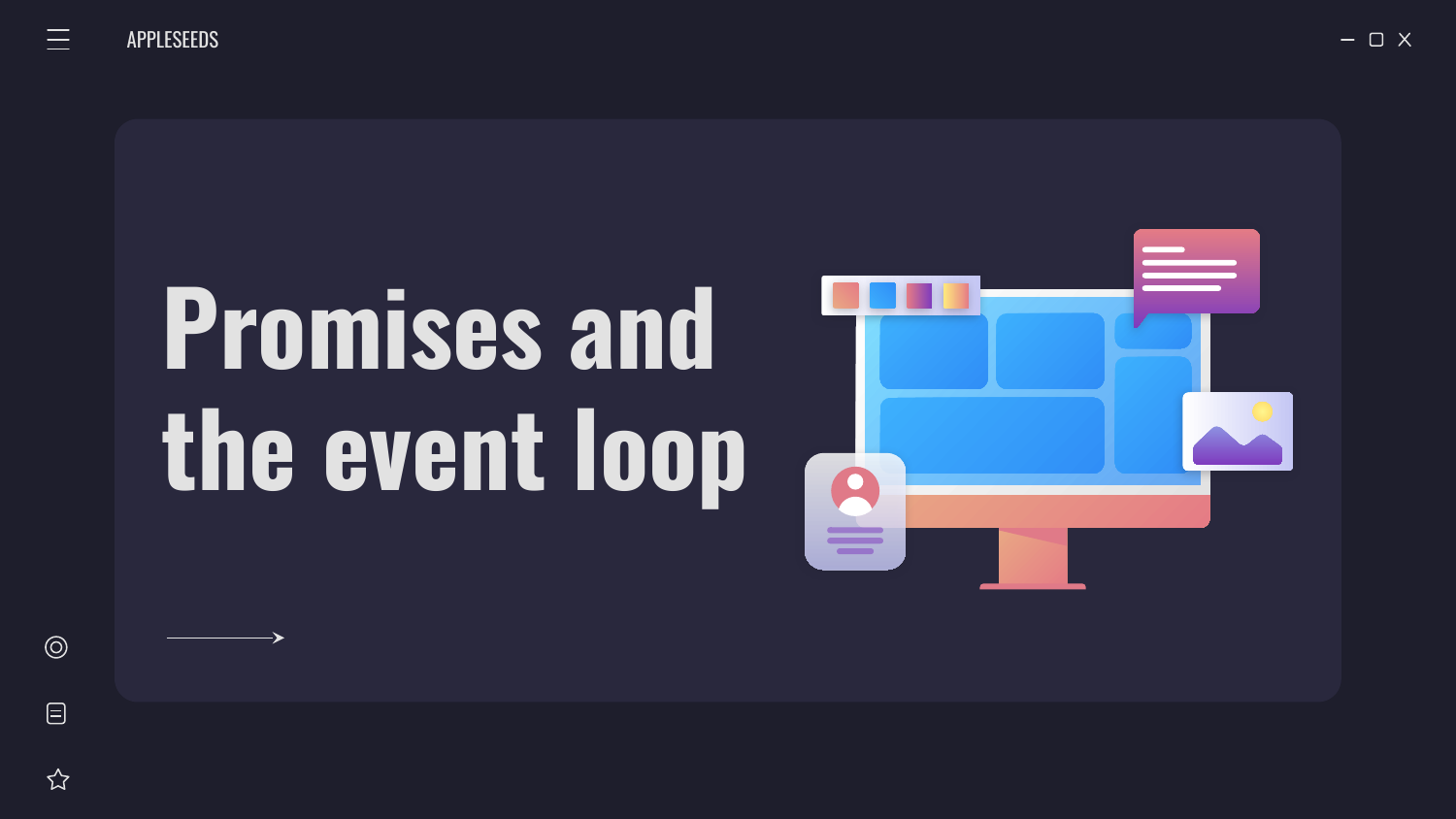

APPLESEEDS

# Promises and the event loop